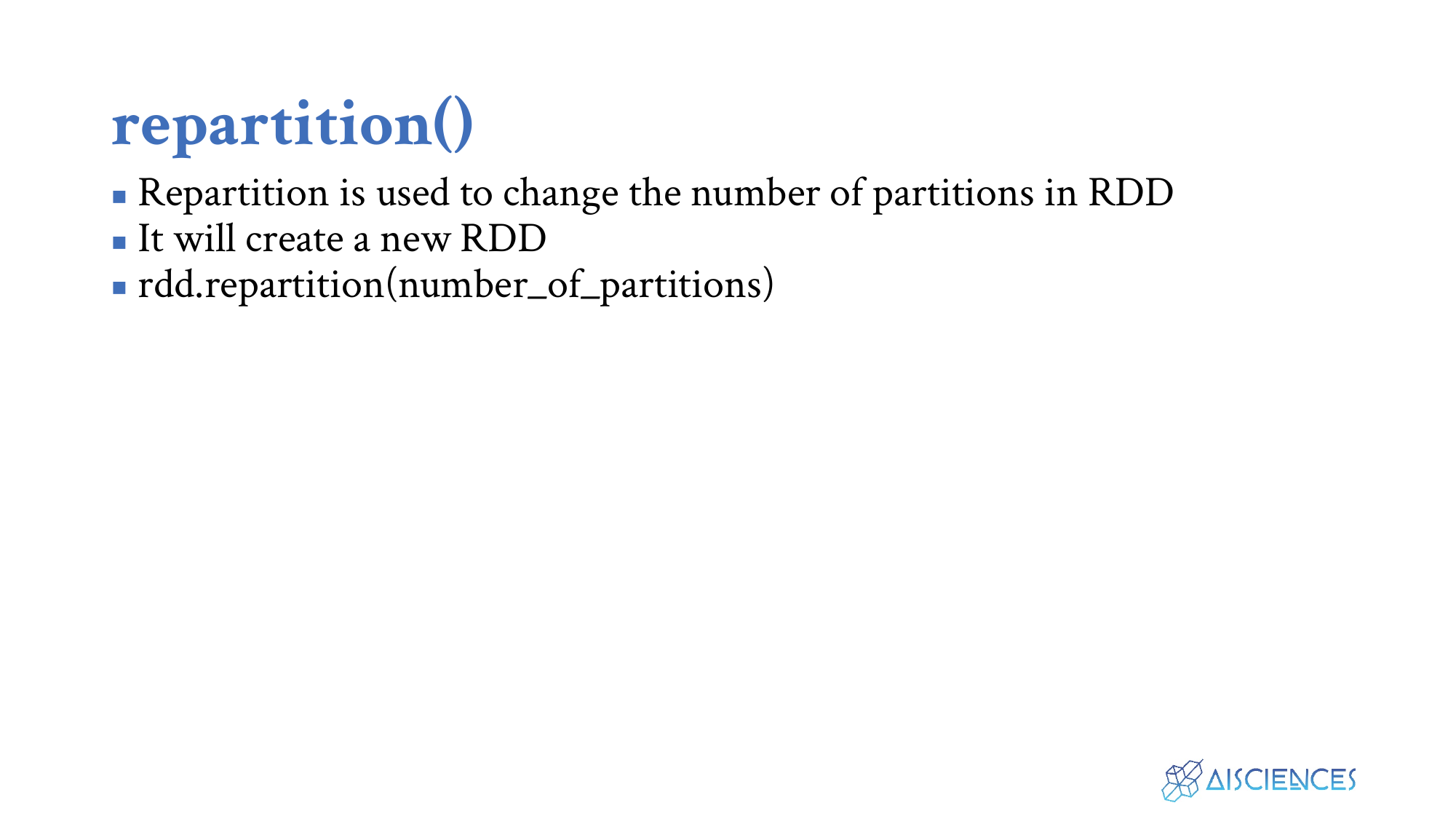

# repartition()
Repartition is used to change the number of partitions in RDD
It will create a new RDD
rdd.repartition(number_of_partitions)